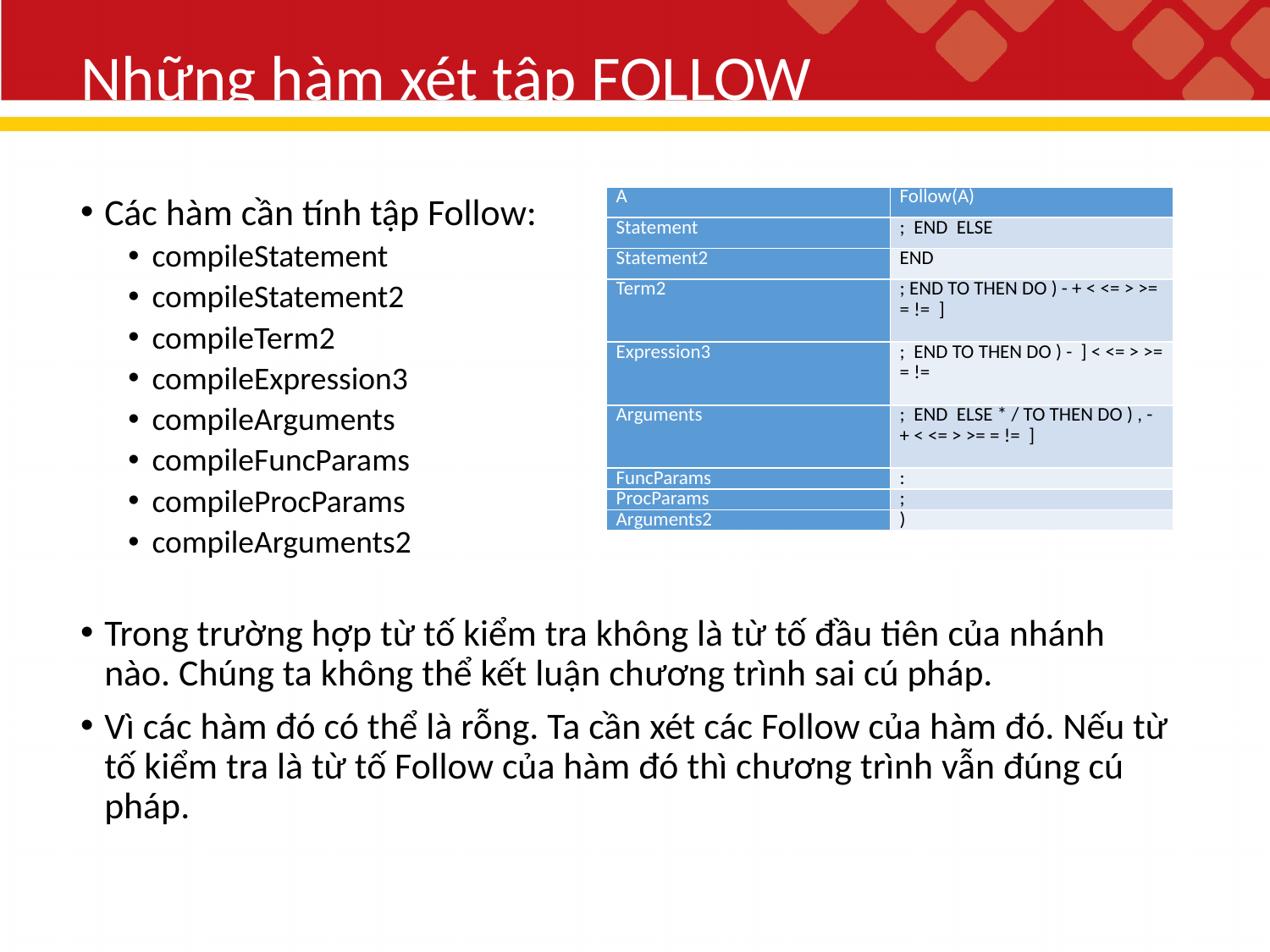

# Những hàm xét tập FOLLOW
Các hàm cần tính tập Follow:
compileStatement
compileStatement2
compileTerm2
compileExpression3
compileArguments
compileFuncParams
compileProcParams
compileArguments2

Trong trường hợp từ tố kiểm tra không là từ tố đầu tiên của nhánh nào. Chúng ta không thể kết luận chương trình sai cú pháp.
Vì các hàm đó có thể là rỗng. Ta cần xét các Follow của hàm đó. Nếu từ tố kiểm tra là từ tố Follow của hàm đó thì chương trình vẫn đúng cú pháp.
| A | Follow(A) |
| --- | --- |
| Statement | ; END ELSE |
| Statement2 | END |
| Term2 | ; END TO THEN DO ) - + < <= > >= = != ] |
| Expression3 | ; END TO THEN DO ) - ] < <= > >= = != |
| Arguments | ; END ELSE \* / TO THEN DO ) , - + < <= > >= = != ] |
| FuncParams | : |
| ProcParams | ; |
| Arguments2 | ) |